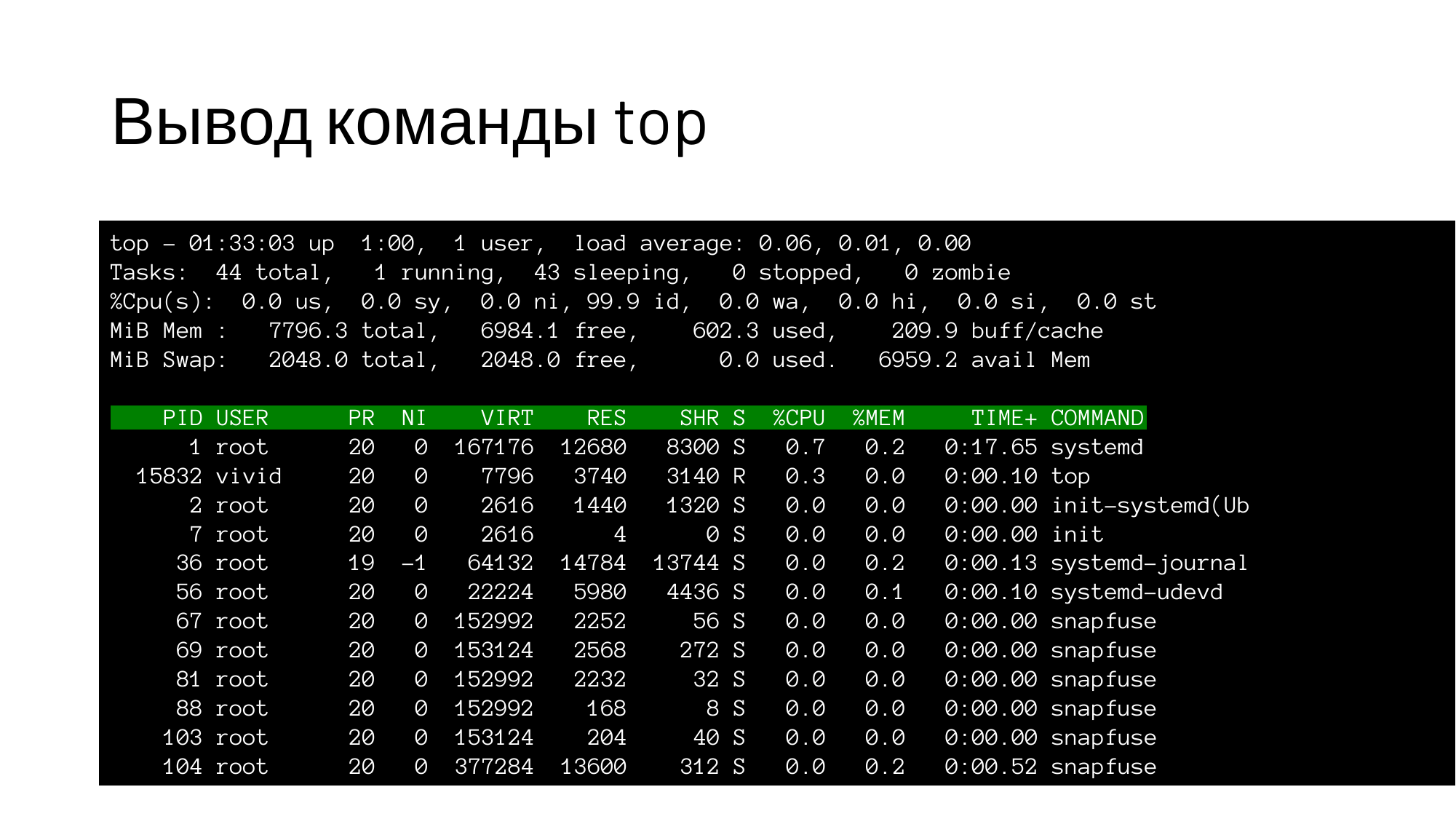

# Вывод команды top
top - 01:33:03 up  1:00,  1 user,  load average: 0.06, 0.01, 0.00
Tasks:  44 total,   1 running,  43 sleeping,   0 stopped,   0 zombie
%Cpu(s):  0.0 us,  0.0 sy,  0.0 ni, 99.9 id,  0.0 wa,  0.0 hi,  0.0 si,  0.0 st
MiB Mem :   7796.3 total,   6984.1 free,    602.3 used,    209.9 buff/cache
MiB Swap:   2048.0 total,   2048.0 free,      0.0 used.   6959.2 avail Mem

    PID USER      PR  NI    VIRT    RES    SHR S  %CPU  %MEM     TIME+ COMMAND
      1 root      20   0  167176  12680   8300 S   0.7   0.2   0:17.65 systemd
  15832 vivid     20   0    7796   3740   3140 R   0.3   0.0   0:00.10 top
      2 root      20   0    2616   1440   1320 S   0.0   0.0   0:00.00 init-systemd(Ub
      7 root      20   0    2616      4      0 S   0.0   0.0   0:00.00 init
     36 root      19  -1   64132  14784  13744 S   0.0   0.2   0:00.13 systemd-journal
     56 root      20   0   22224   5980   4436 S   0.0   0.1   0:00.10 systemd-udevd
     67 root      20   0  152992   2252     56 S   0.0   0.0   0:00.00 snapfuse
     69 root      20   0  153124   2568    272 S   0.0   0.0   0:00.00 snapfuse
     81 root      20   0  152992   2232     32 S   0.0   0.0   0:00.00 snapfuse
     88 root      20   0  152992    168      8 S   0.0   0.0   0:00.00 snapfuse
    103 root      20   0  153124    204     40 S   0.0   0.0   0:00.00 snapfuse
    104 root      20   0  377284  13600    312 S   0.0   0.2   0:00.52 snapfuse